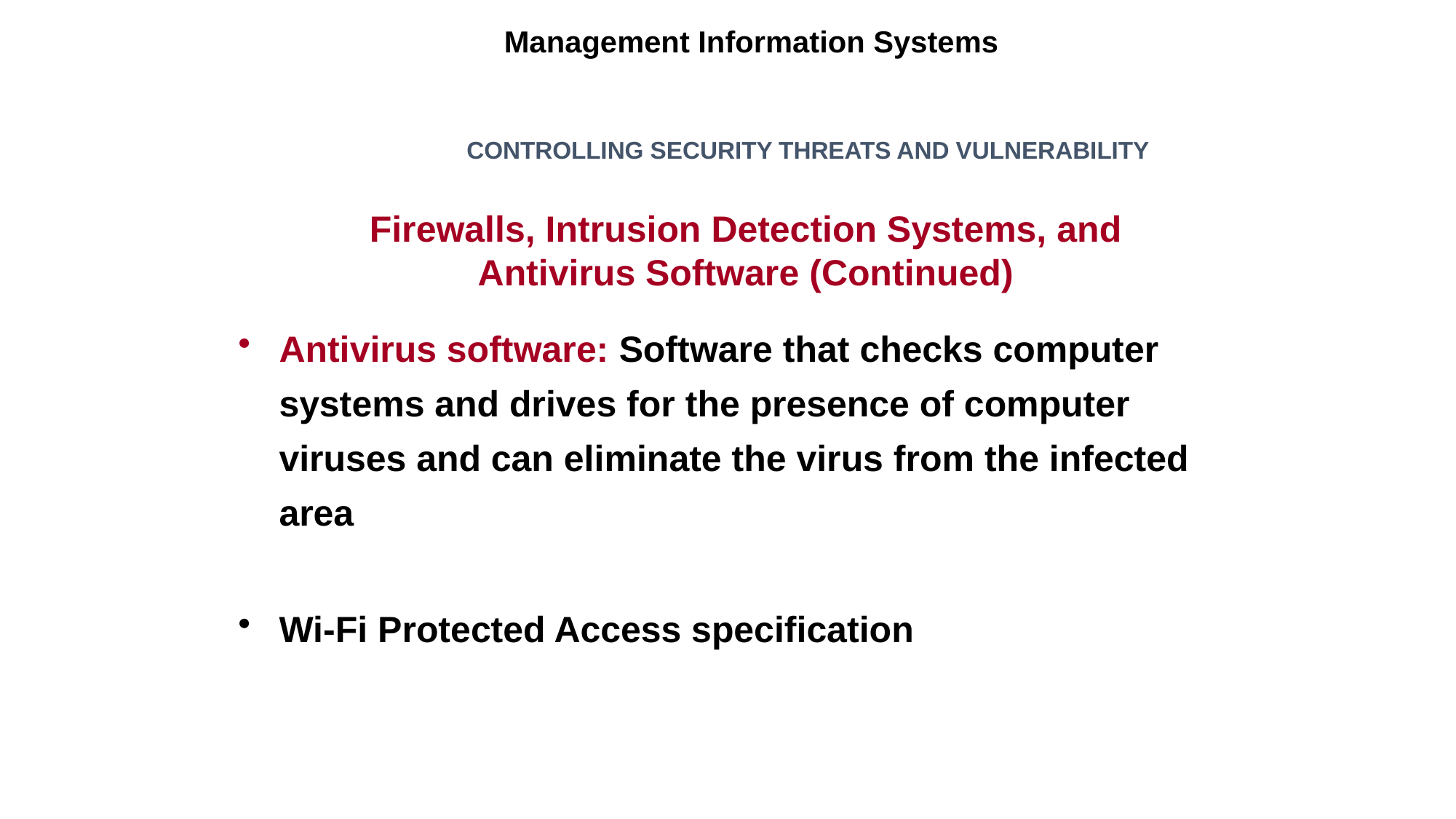

Management Information Systems

CONTROLLING SECURITY THREATS AND VULNERABILITY
Firewalls, Intrusion Detection Systems, and Antivirus Software (Continued)
Antivirus software: Software that checks computer systems and drives for the presence of computer viruses and can eliminate the virus from the infected area

Wi-Fi Protected Access specification